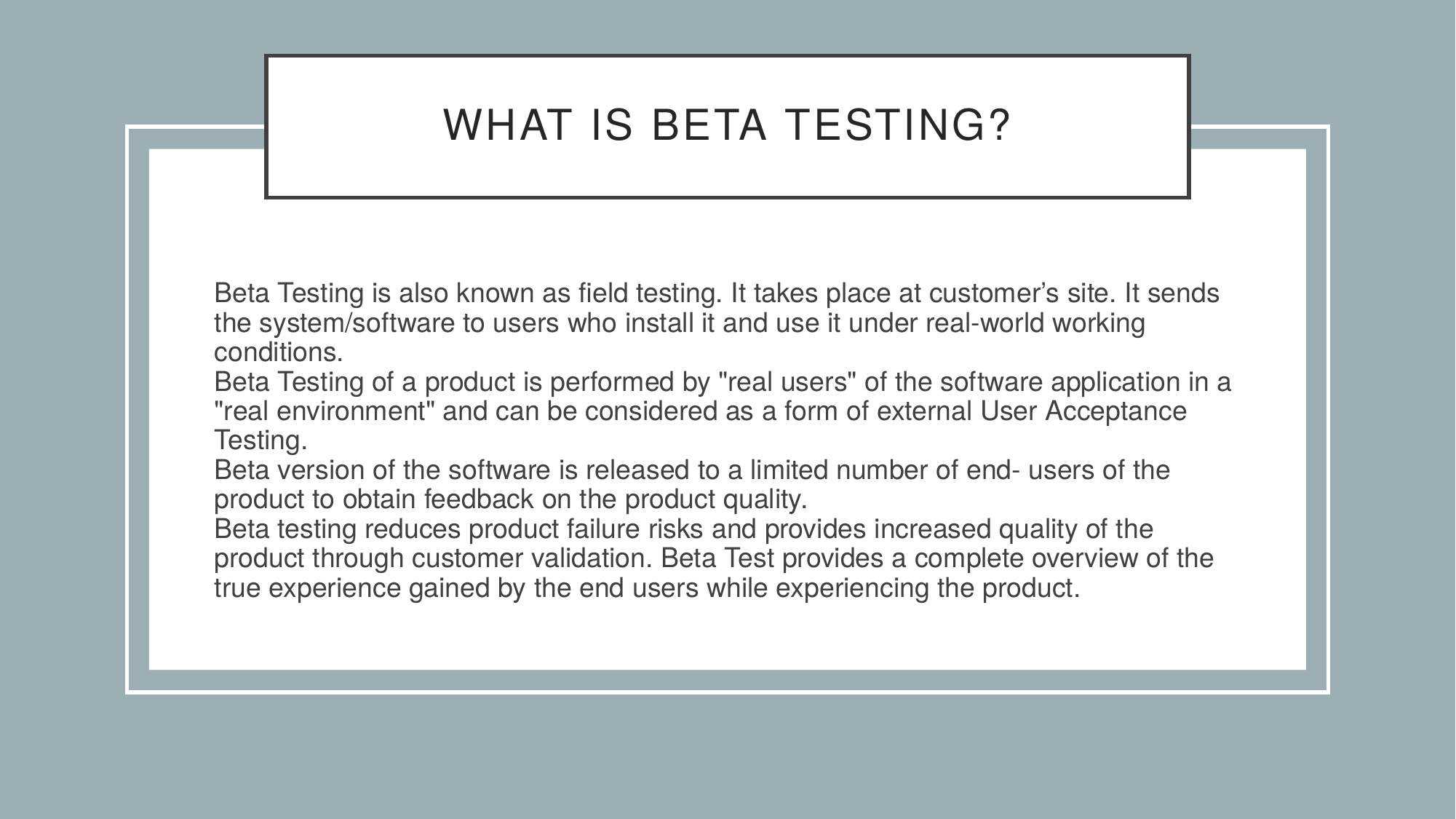

# What is Beta testing?

Beta Testing is also known as field testing. It takes place at customer’s site. It sends the system/software to users who install it and use it under real-world working conditions.
Beta Testing of a product is performed by "real users" of the software application in a "real environment" and can be considered as a form of external User Acceptance Testing.
Beta version of the software is released to a limited number of end- users of the product to obtain feedback on the product quality.
Beta testing reduces product failure risks and provides increased quality of the product through customer validation. Beta Test provides a complete overview of the true experience gained by the end users while experiencing the product.